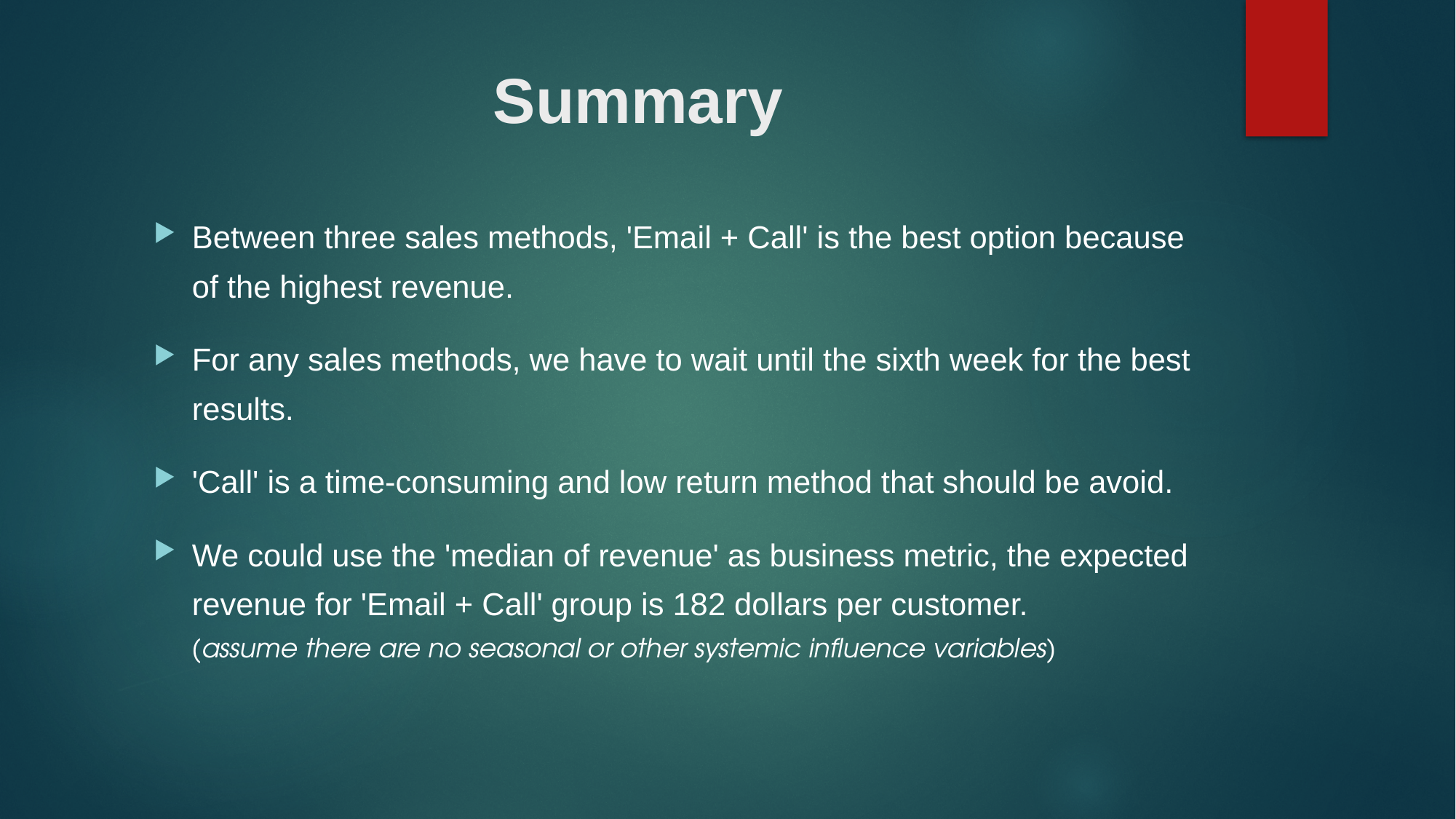

# Summary
Between three sales methods, 'Email + Call' is the best option because of the highest revenue.
For any sales methods, we have to wait until the sixth week for the best results.
'Call' is a time-consuming and low return method that should be avoid.
We could use the 'median of revenue' as business metric, the expected revenue for 'Email + Call' group is 182 dollars per customer.
(assume there are no seasonal or other systemic influence variables)